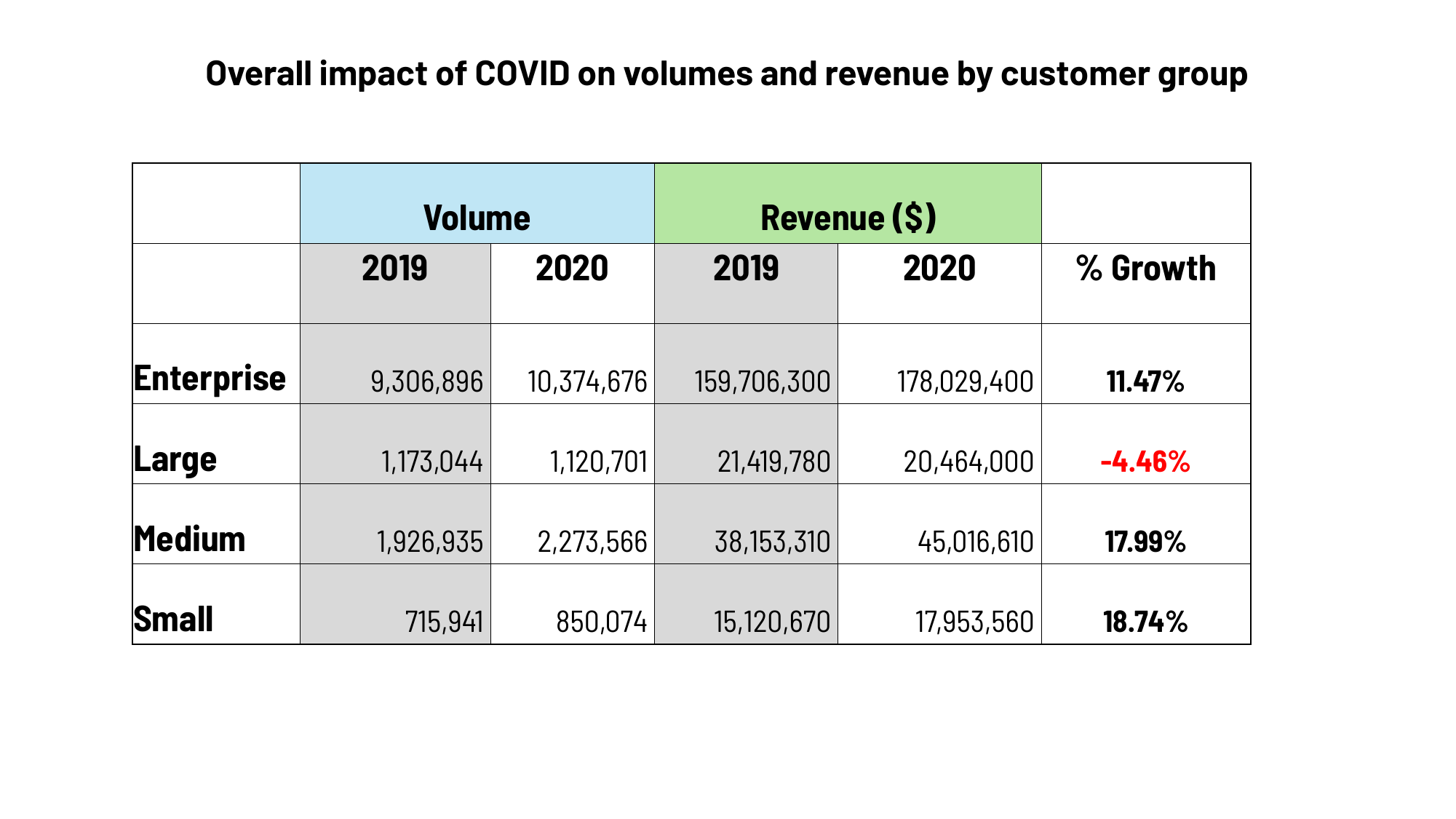

# Overall impact of COVID on volumes and revenue by customer group
|  | Volume |  | Revenue ($) |  |  |
| --- | --- | --- | --- | --- | --- |
|  | 2019 | 2020 | 2019 | 2020 | % Growth |
| Enterprise | 9,306,896 | 10,374,676 | 159,706,300 | 178,029,400 | 11.47% |
| Large | 1,173,044 | 1,120,701 | 21,419,780 | 20,464,000 | -4.46% |
| Medium | 1,926,935 | 2,273,566 | 38,153,310 | 45,016,610 | 17.99% |
| Small | 715,941 | 850,074 | 15,120,670 | 17,953,560 | 18.74% |